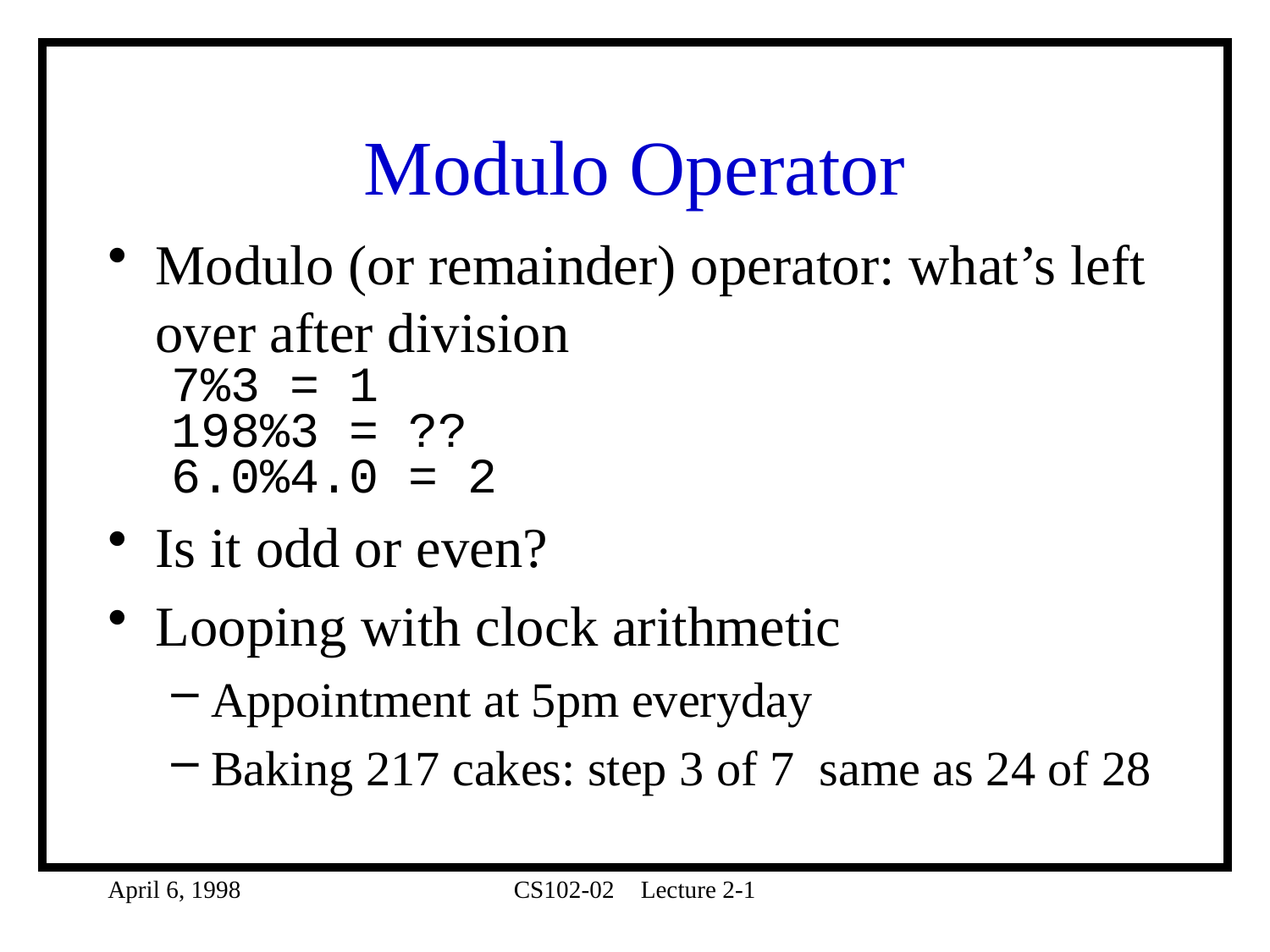

# Modulo Operator
Modulo (or remainder) operator: what’s left over after division
7%3 = 1
198%3 = ??
6.0%4.0 = 2
Is it odd or even?
Looping with clock arithmetic
Appointment at 5pm everyday
Baking 217 cakes: step 3 of 7  same as 24 of 28